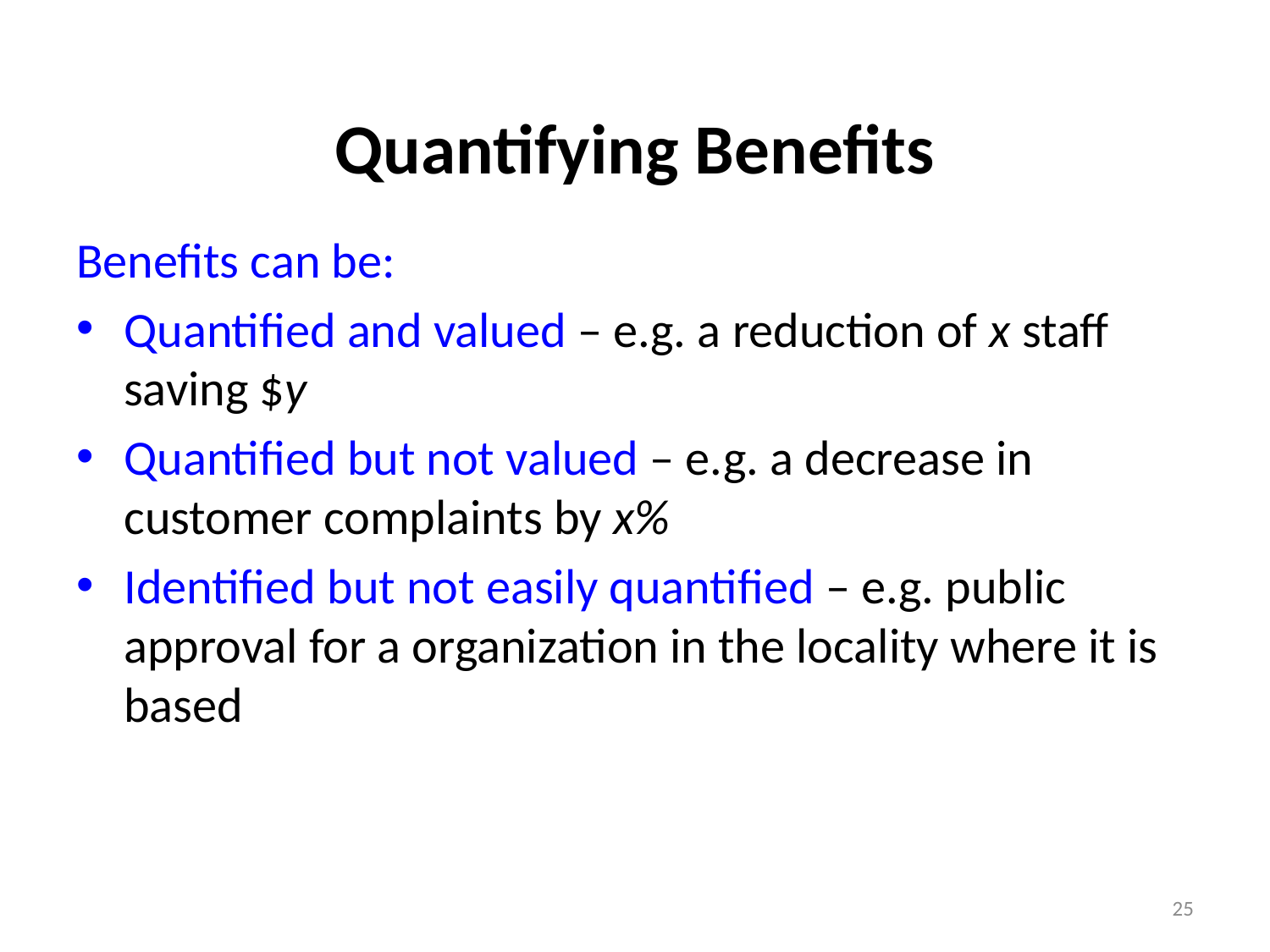

# Quantifying Benefits
Benefits can be:
Quantified and valued – e.g. a reduction of x staff saving $y
Quantified but not valued – e.g. a decrease in customer complaints by x%
Identified but not easily quantified – e.g. public approval for a organization in the locality where it is based

25